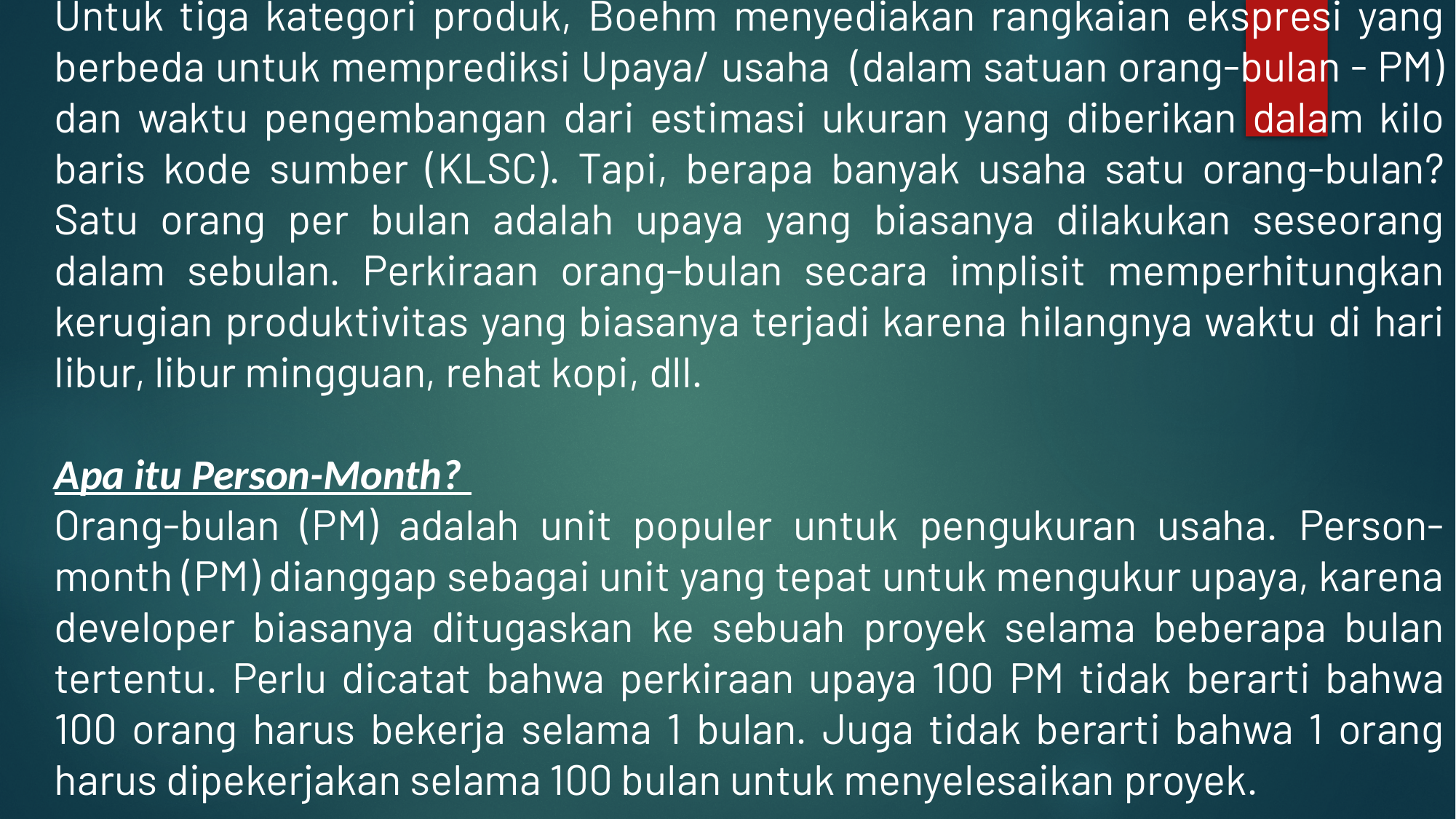

Untuk tiga kategori produk, Boehm menyediakan rangkaian ekspresi yang berbeda untuk memprediksi Upaya/ usaha  (dalam satuan orang-bulan - PM) dan waktu pengembangan dari estimasi ukuran yang diberikan dalam kilo baris kode sumber (KLSC). Tapi, berapa banyak usaha satu orang-bulan? Satu orang per bulan adalah upaya yang biasanya dilakukan seseorang dalam sebulan. Perkiraan orang-bulan secara implisit memperhitungkan kerugian produktivitas yang biasanya terjadi karena hilangnya waktu di hari libur, libur mingguan, rehat kopi, dll.

Apa itu Person-Month?
Orang-bulan (PM) adalah unit populer untuk pengukuran usaha. Person-month (PM) dianggap sebagai unit yang tepat untuk mengukur upaya, karena developer biasanya ditugaskan ke sebuah proyek selama beberapa bulan tertentu. Perlu dicatat bahwa perkiraan upaya 100 PM tidak berarti bahwa 100 orang harus bekerja selama 1 bulan. Juga tidak berarti bahwa 1 orang harus dipekerjakan selama 100 bulan untuk menyelesaikan proyek.